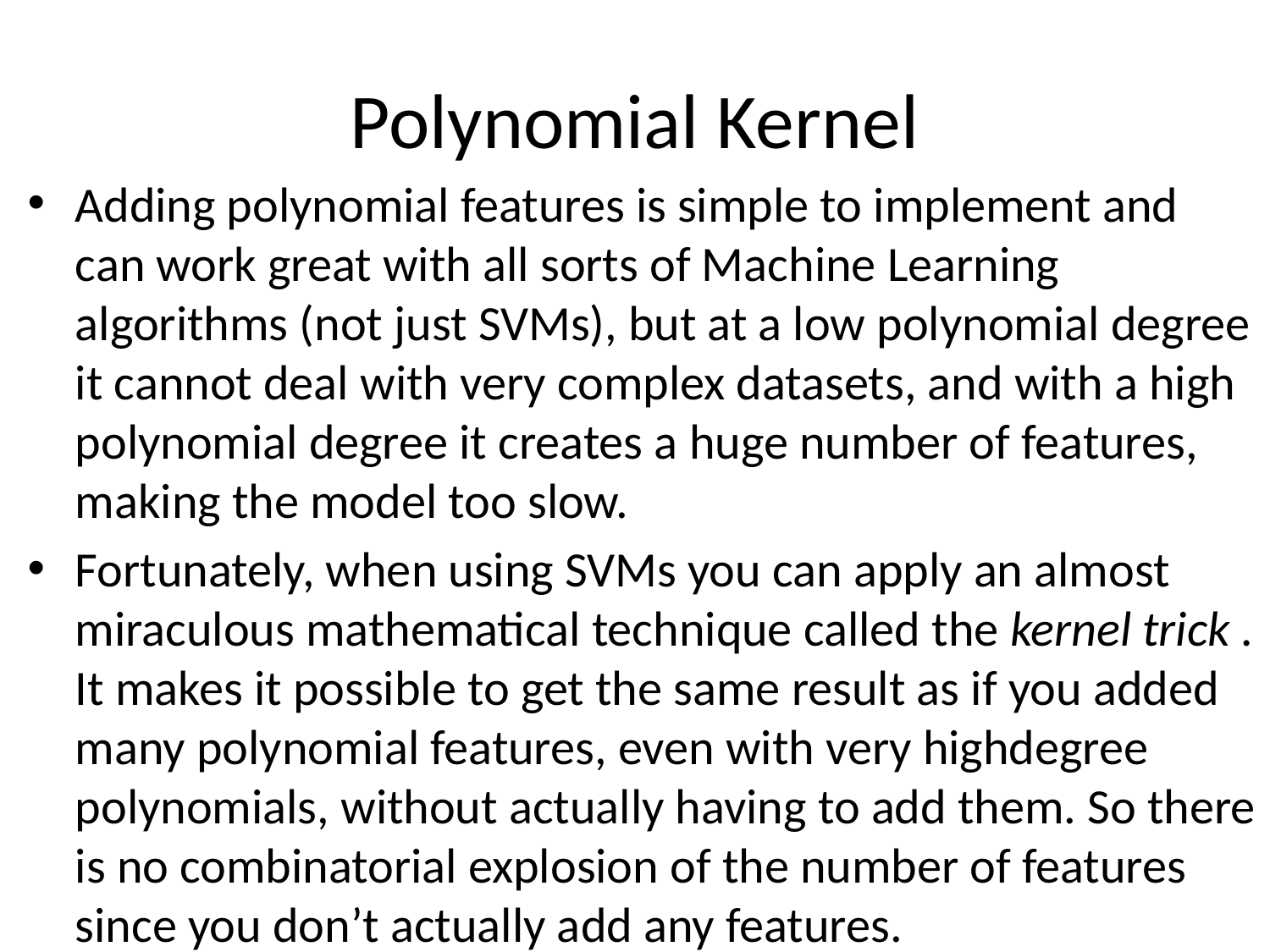

# Polynomial Kernel
Adding polynomial features is simple to implement and can work great with all sorts of Machine Learning algorithms (not just SVMs), but at a low polynomial degree it cannot deal with very complex datasets, and with a high polynomial degree it creates a huge number of features, making the model too slow.
Fortunately, when using SVMs you can apply an almost miraculous mathematical technique called the kernel trick . It makes it possible to get the same result as if you added many polynomial features, even with very highdegree polynomials, without actually having to add them. So there is no combinatorial explosion of the number of features since you don’t actually add any features.